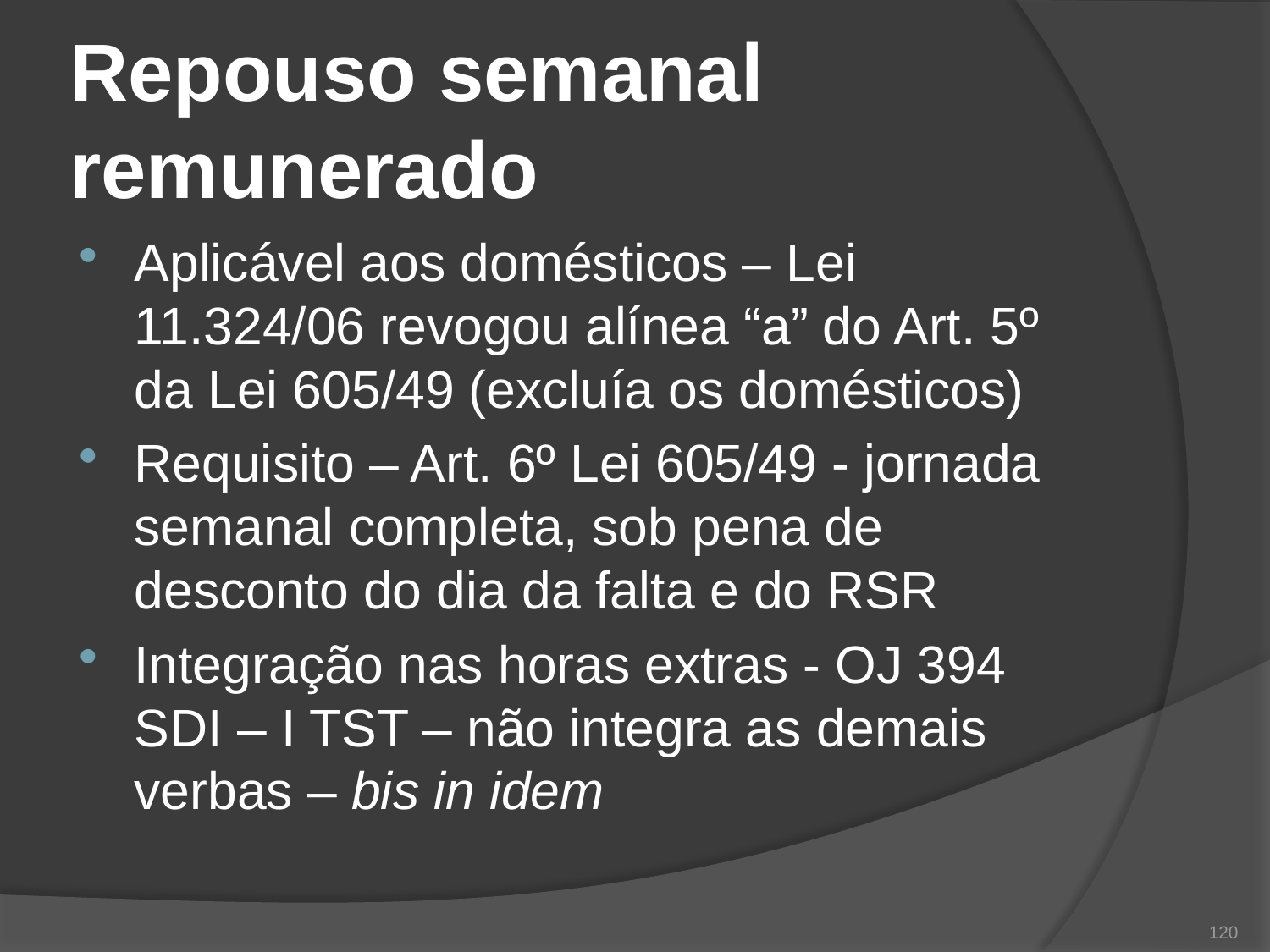

# Repouso semanal remunerado
Aplicável aos domésticos – Lei 11.324/06 revogou alínea “a” do Art. 5º da Lei 605/49 (excluía os domésticos)
Requisito – Art. 6º Lei 605/49 - jornada semanal completa, sob pena de desconto do dia da falta e do RSR
Integração nas horas extras - OJ 394 SDI – I TST – não integra as demais verbas – bis in idem

120